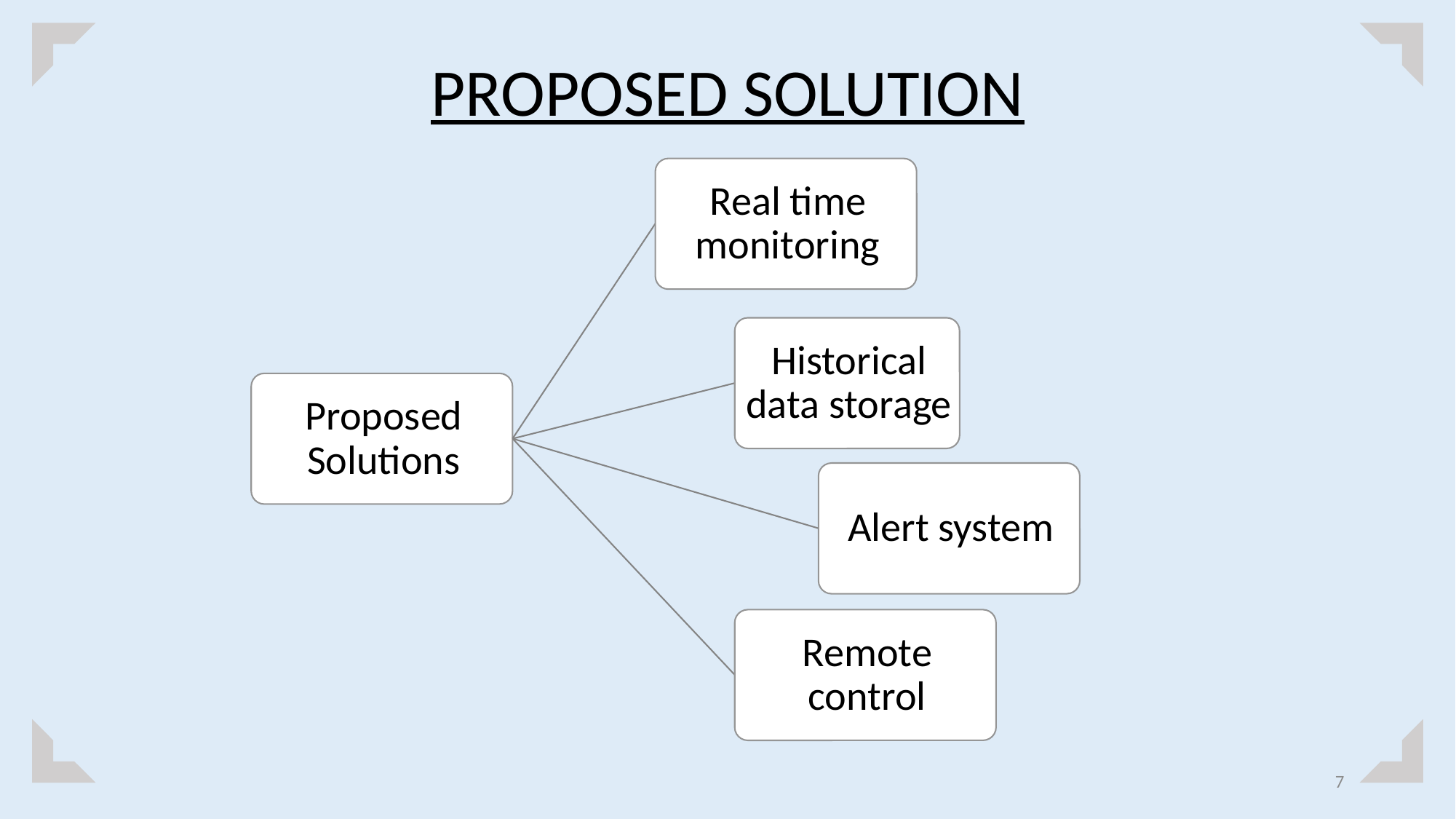

# PROPOSED SOLUTION
Proposed Solutions

Real time monitoring

Historical data storage

Alert system

Remote control
7